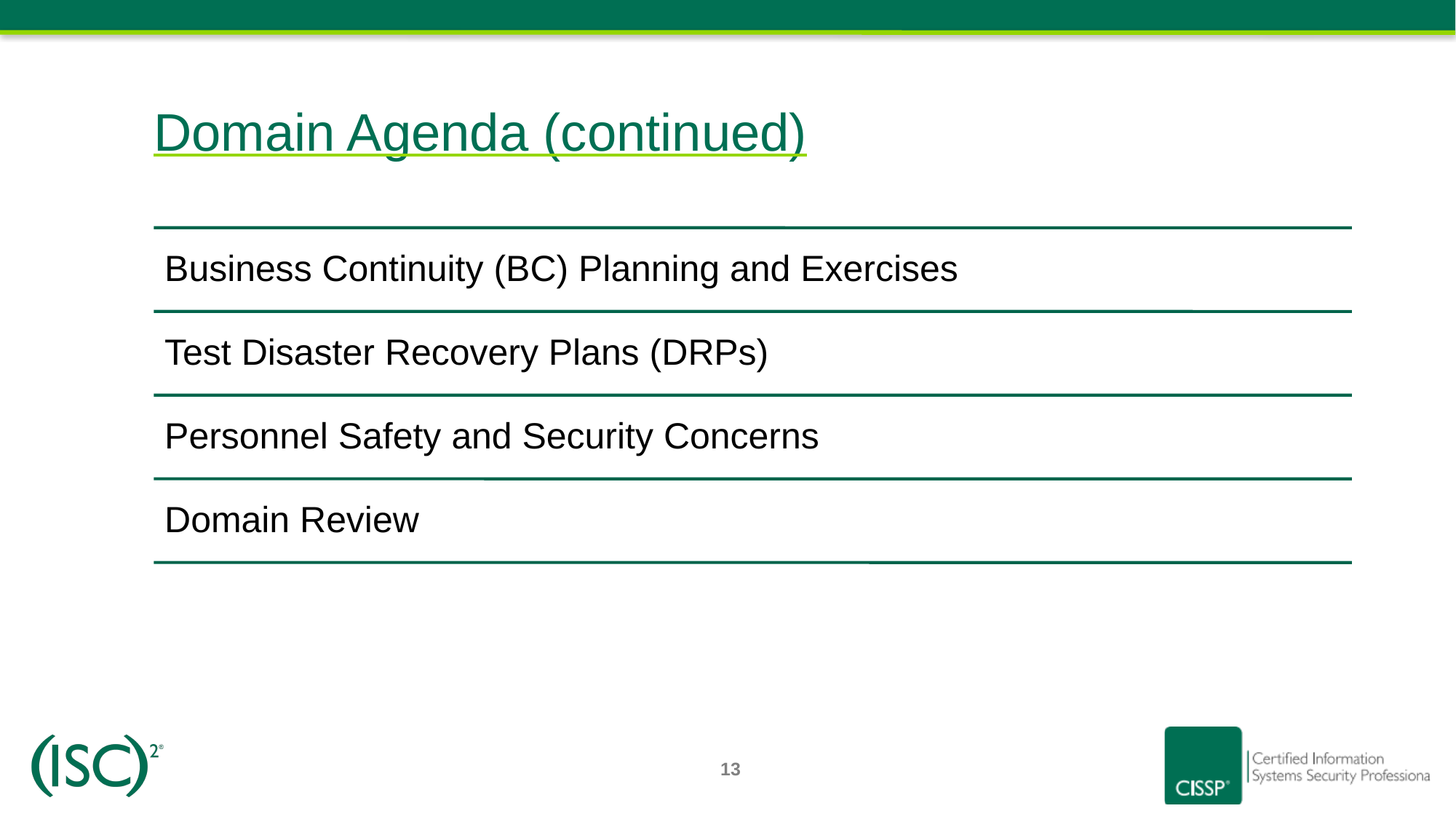

# Domain Agenda (continued)
Business Continuity (BC) Planning and Exercises
Test Disaster Recovery Plans (DRPs)
Personnel Safety and Security Concerns
Domain Review